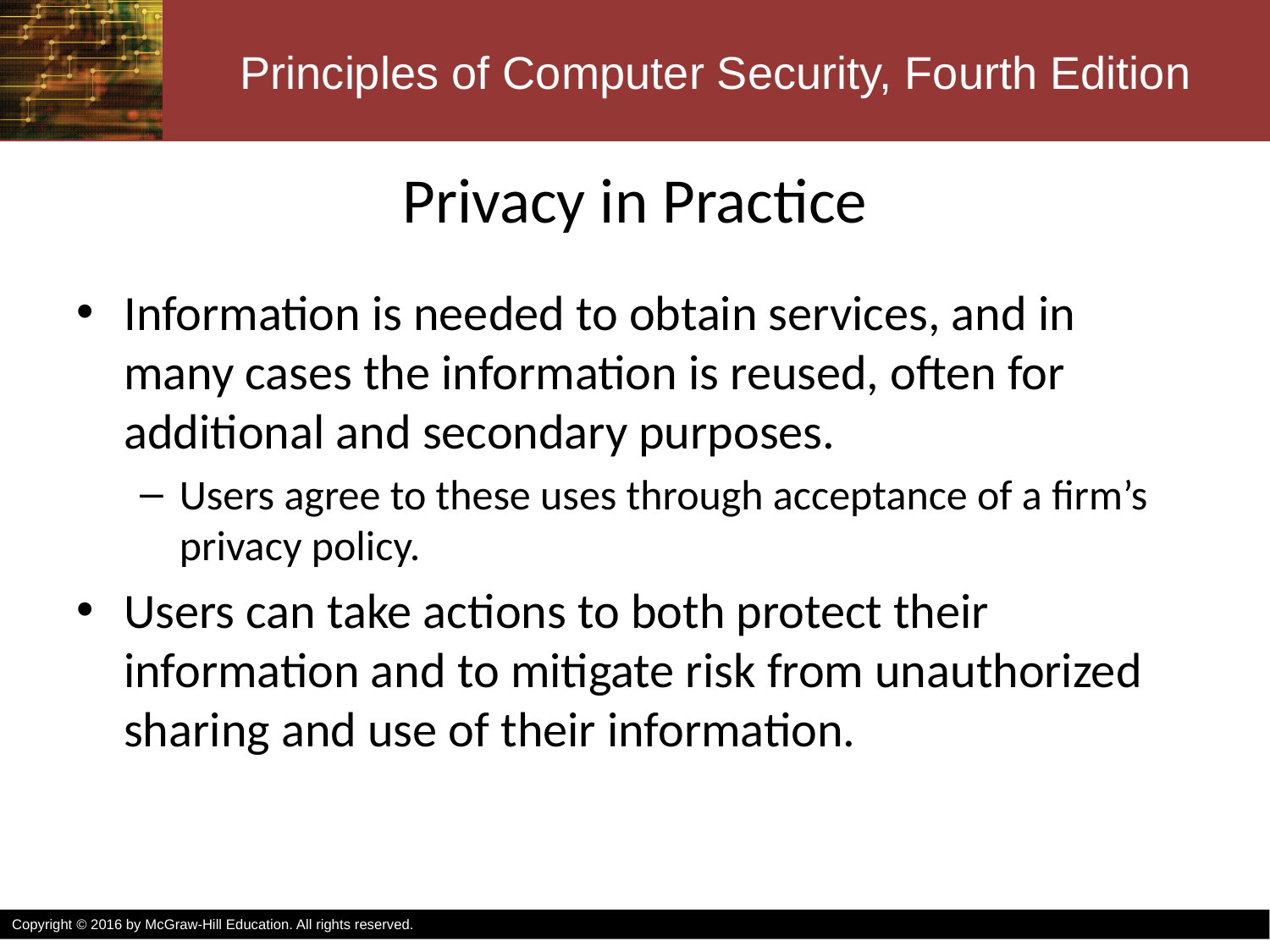

# Privacy in Practice
Information is needed to obtain services, and in many cases the information is reused, often for additional and secondary purposes.
Users agree to these uses through acceptance of a firm’s privacy policy.
Users can take actions to both protect their information and to mitigate risk from unauthorized sharing and use of their information.